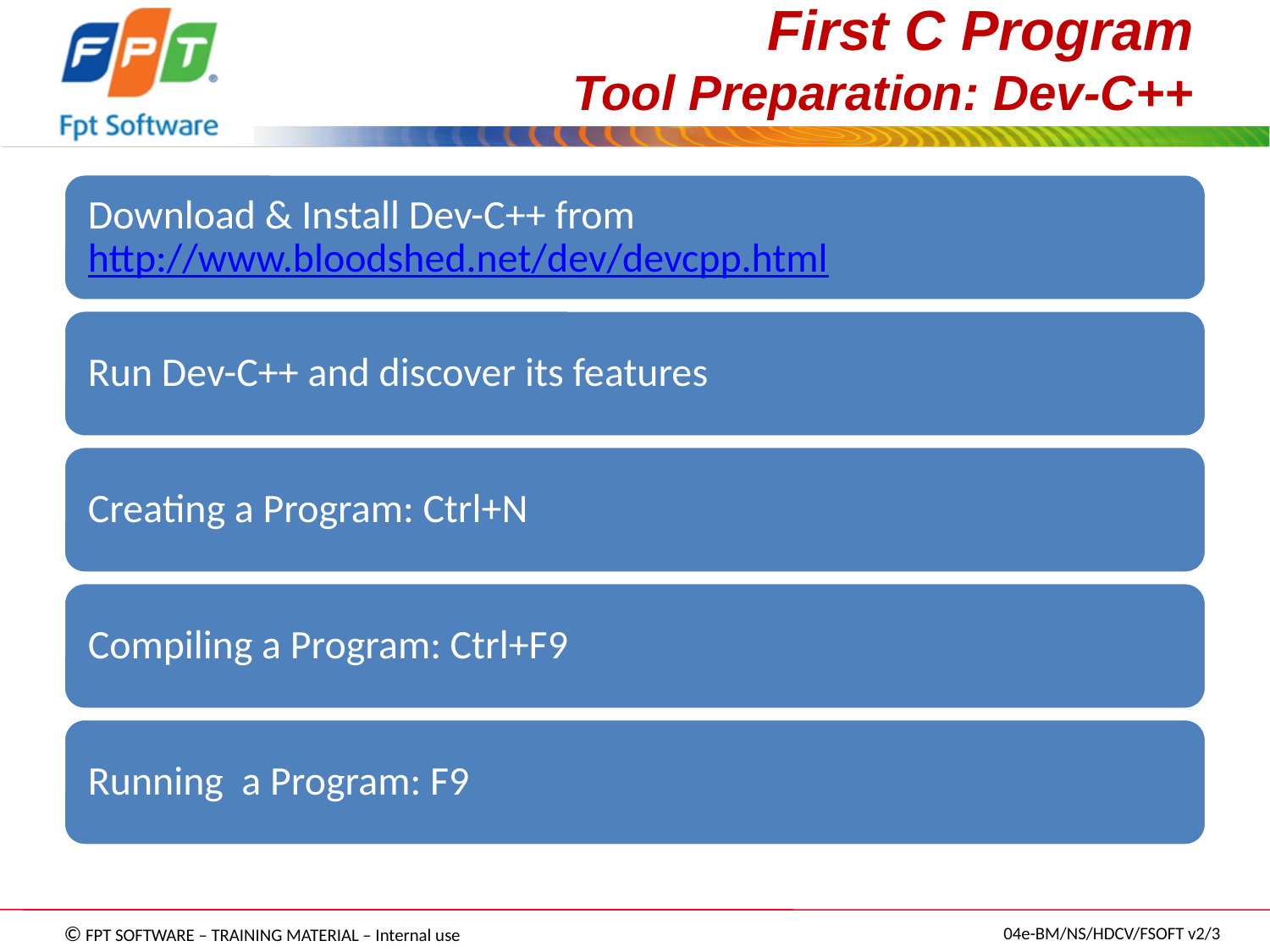

# First C Program Tool Preparation: Dev-C++
Download & Install Dev-C++ from http://www.bloodshed.net/dev/devcpp.html
Run Dev-C++ and discover its features
Creating a Program: Ctrl+N
Compiling a Program: Ctrl+F9
Running  a Program: F9